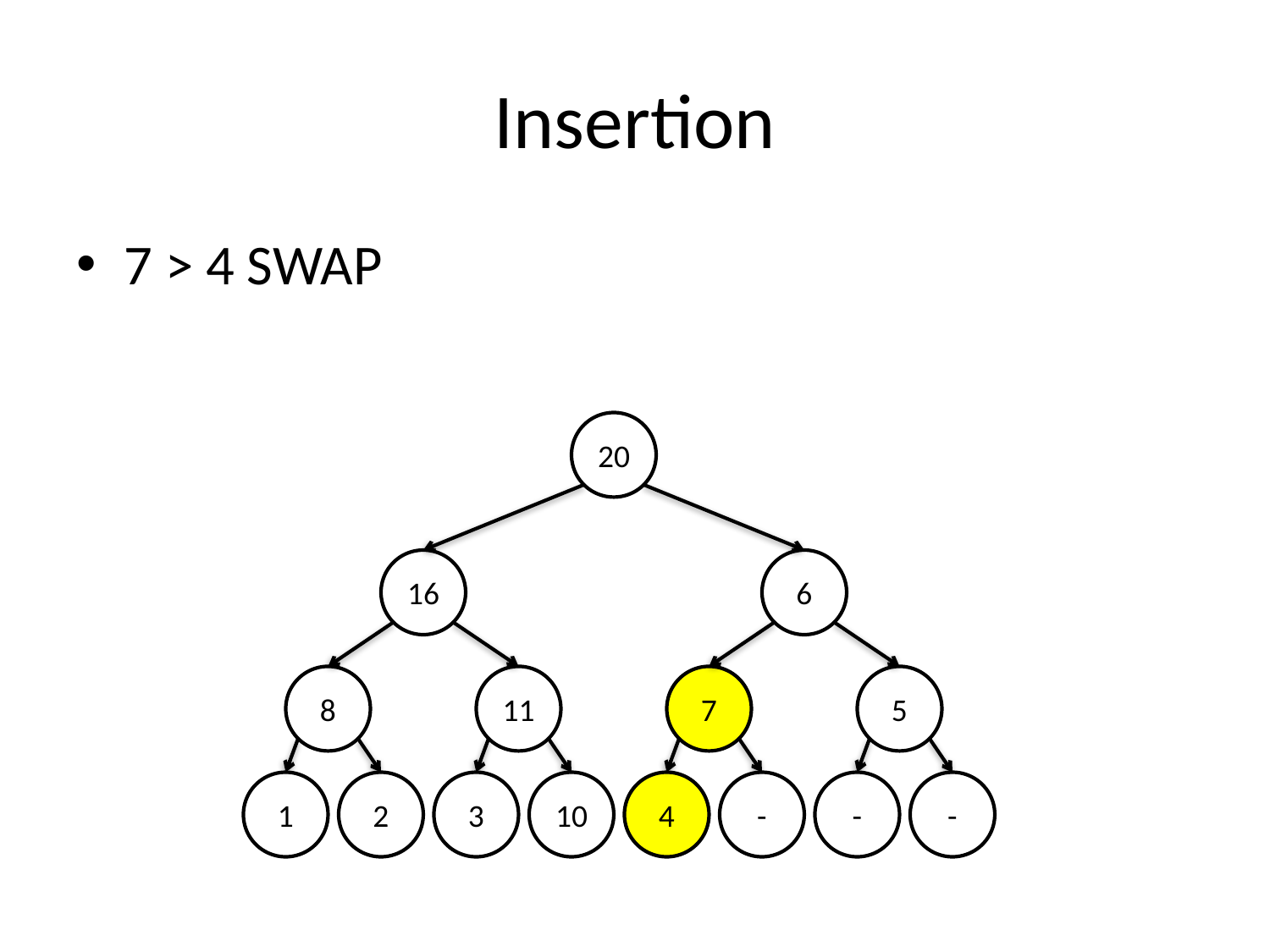

# Insertion
7 > 4 SWAP
20
16
6
8
11
7
5
1
2
3
10
4
-
-
-